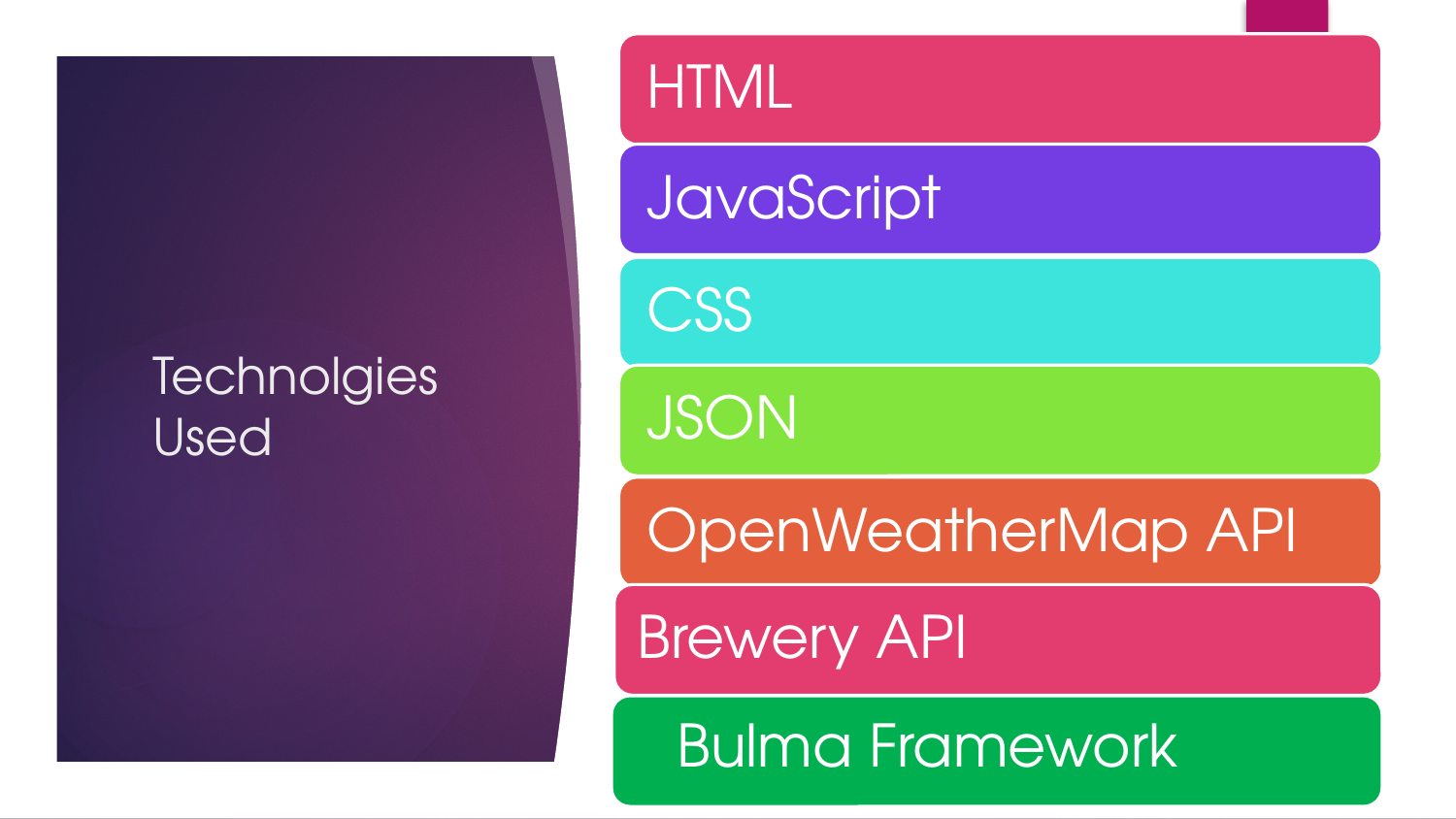

HTML
JavaScript
CSS
JSON
OpenWeatherMap API
# Technolgies Used

Brewery API

Bulma Framework